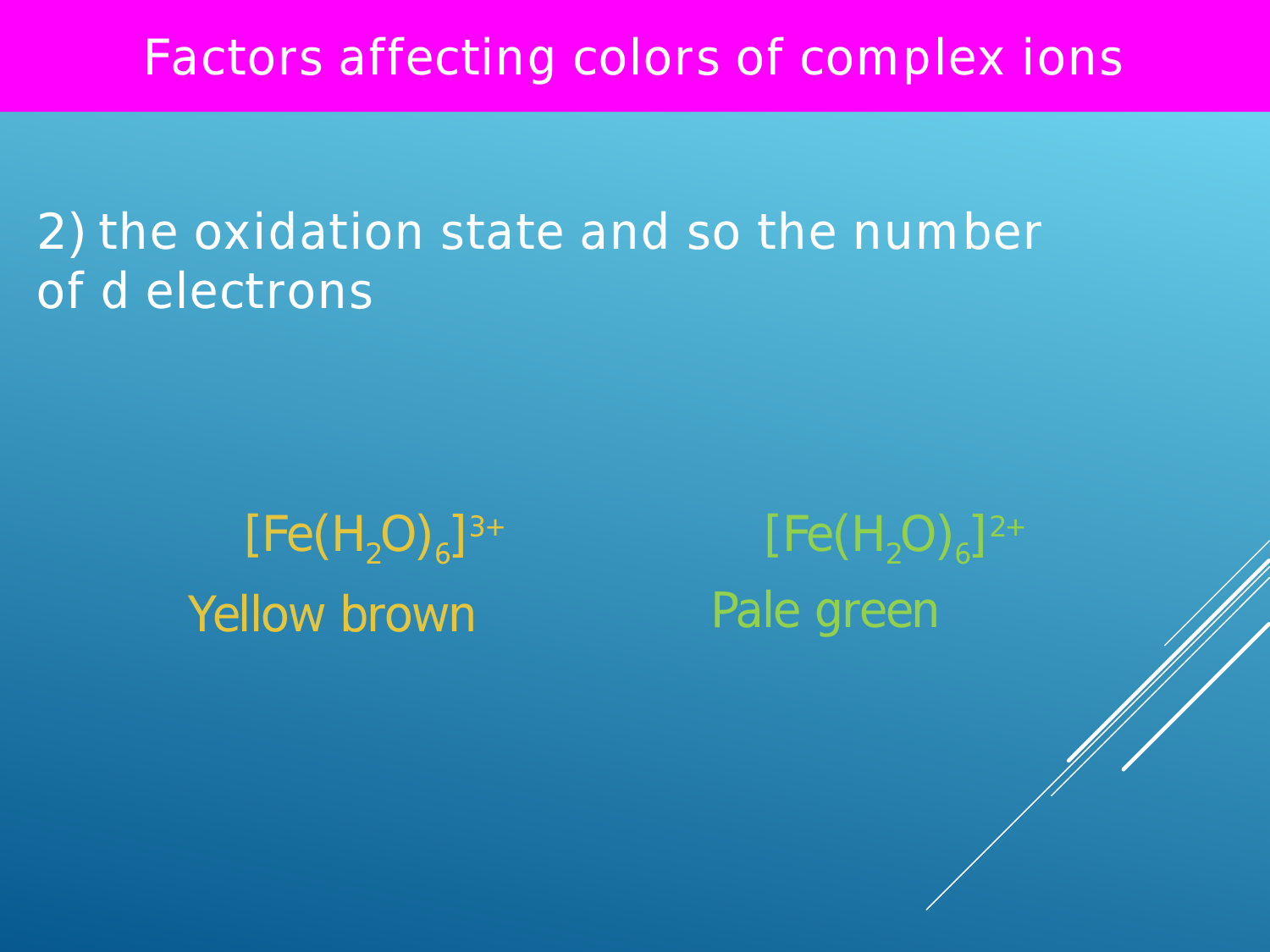

Factors affecting colors of complex ions

2)	the oxidation state and so the number
of d electrons
[Fe(H2O)6]3+
[Fe(H2O)6]2+
Pale green
Yellow brown